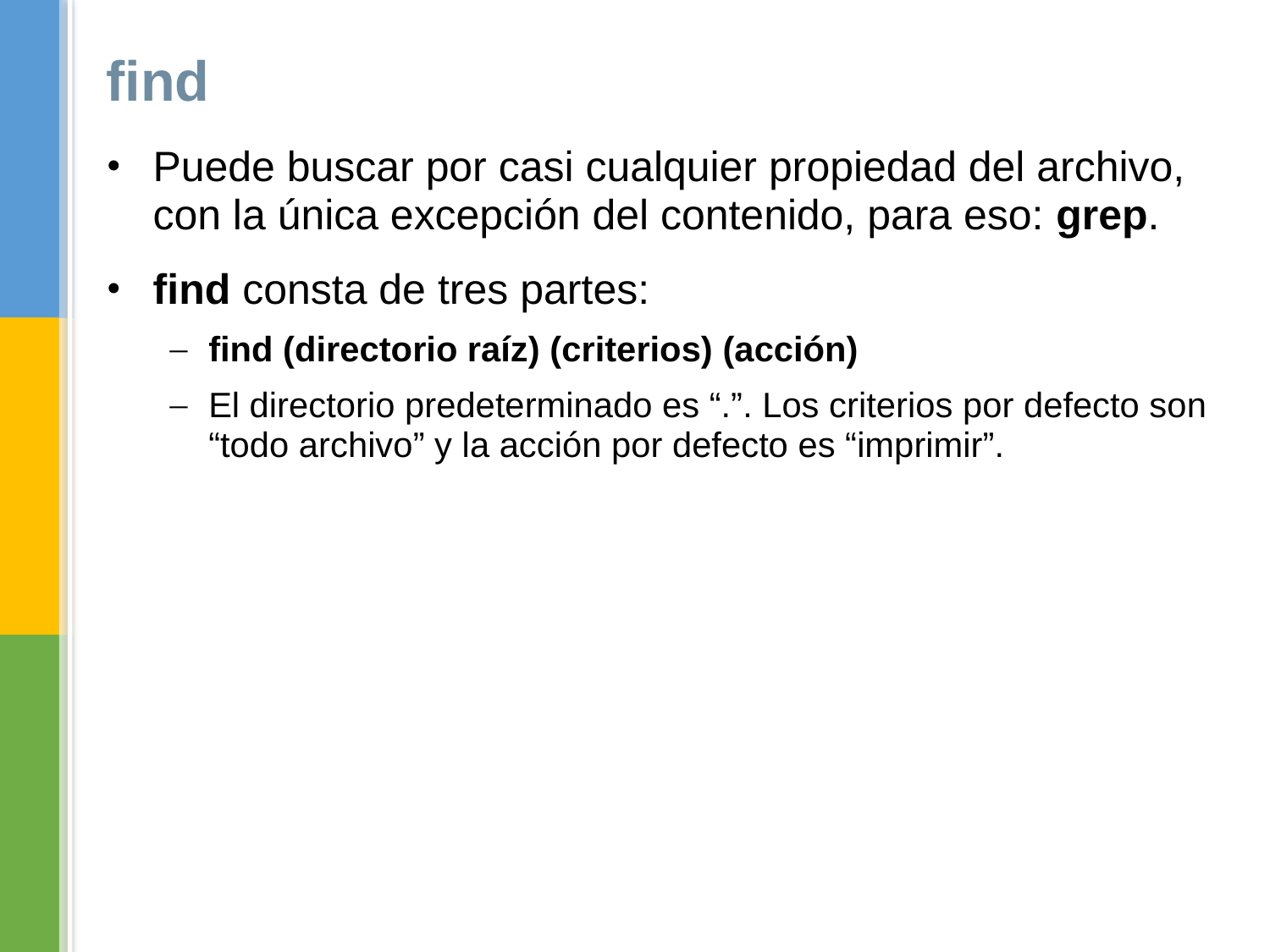

find
Puede buscar por casi cualquier propiedad del archivo, con la única excepción del contenido, para eso: grep.
find consta de tres partes:
find (directorio raíz) (criterios) (acción)
El directorio predeterminado es “.”. Los criterios por defecto son “todo archivo” y la acción por defecto es “imprimir”.